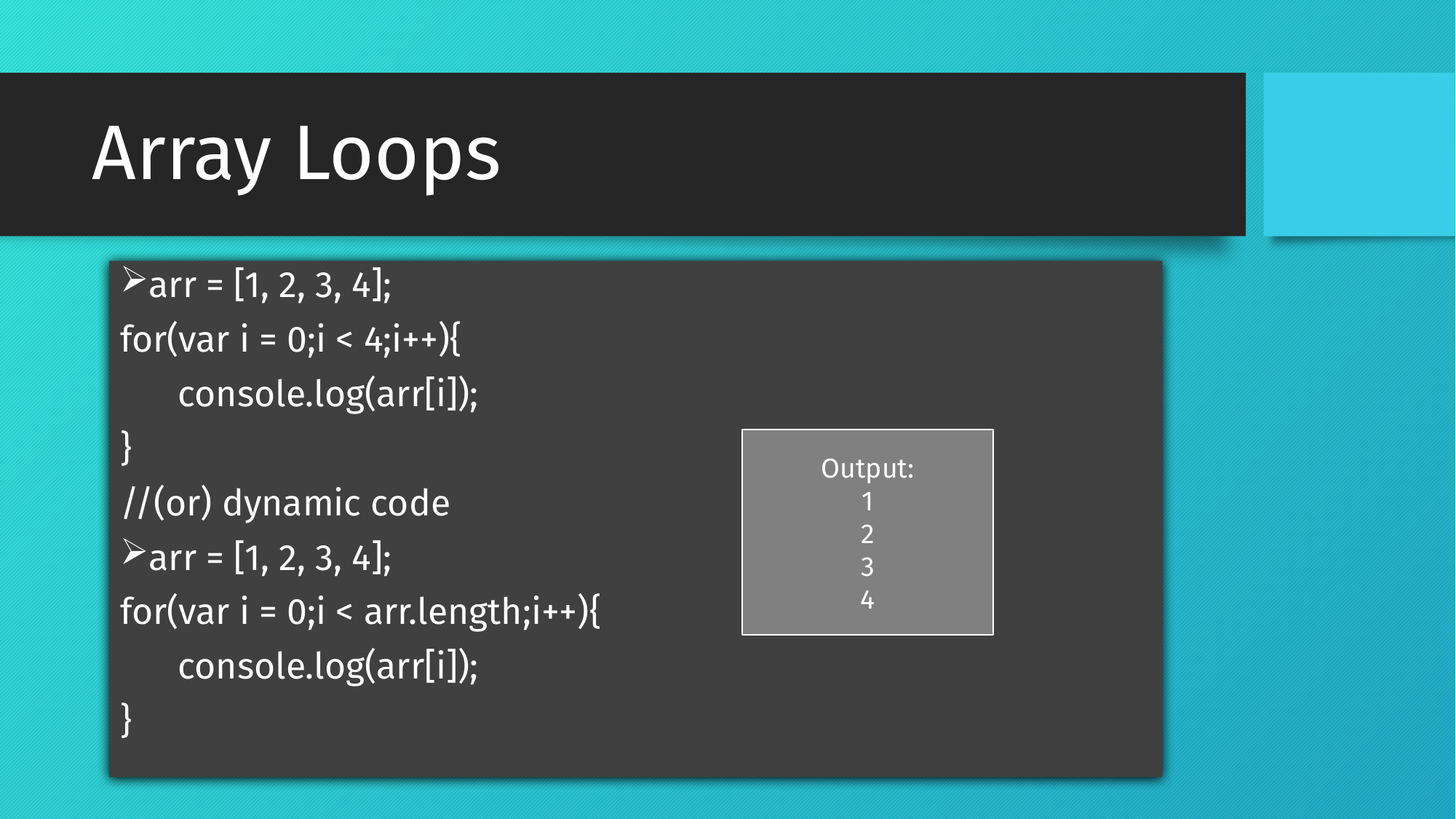

# Array Loops
arr = [1, 2, 3, 4];
for(var i = 0;i < 4;i++){
      console.log(arr[i]);
}
//(or) dynamic code
arr = [1, 2, 3, 4];
for(var i = 0;i < arr.length;i++){
      console.log(arr[i]);
}

Output:
1
2
3
4